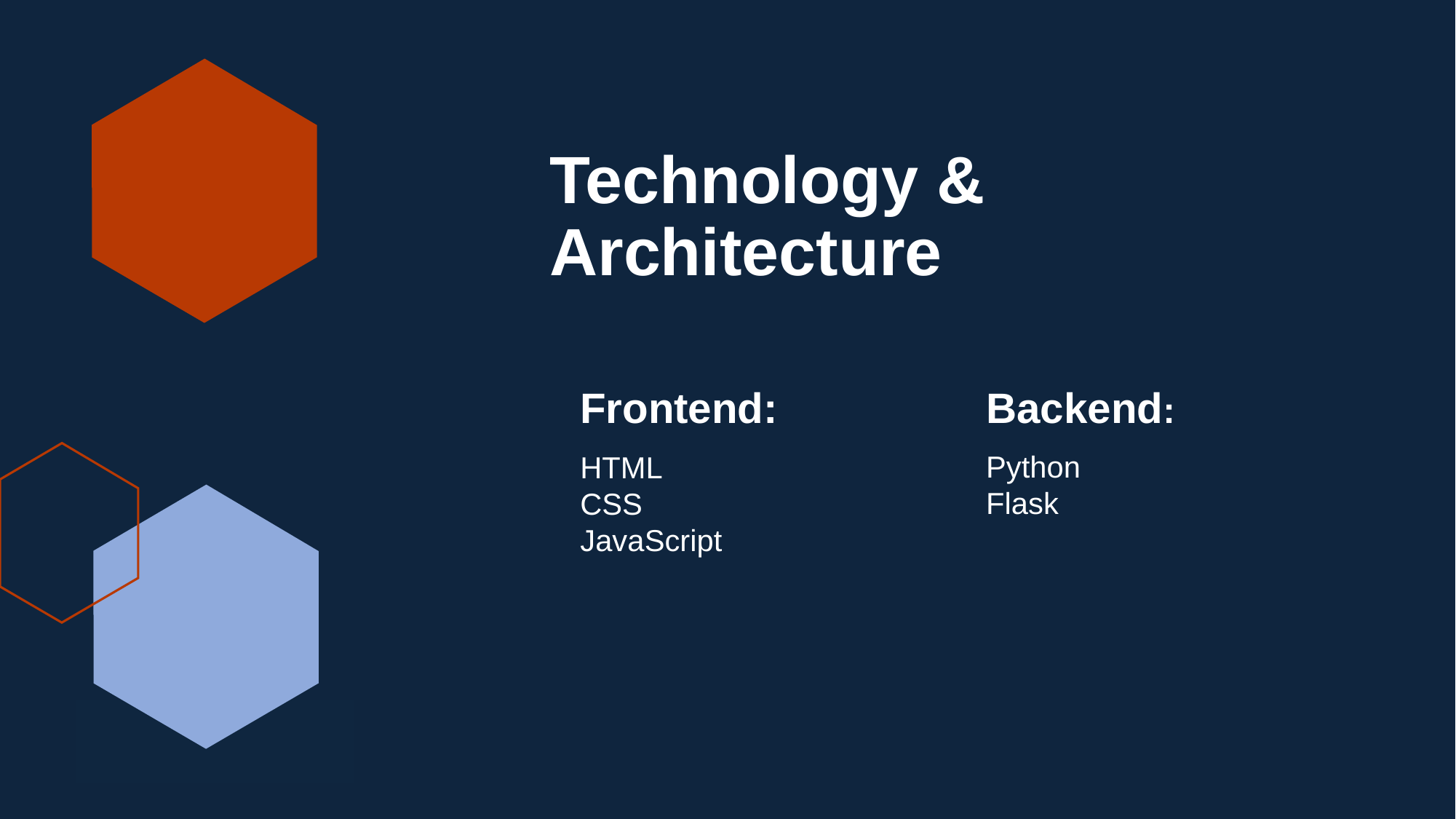

# Technology & Architecture

Frontend:
Backend:
Python
Flask
HTML
CSS
JavaScript